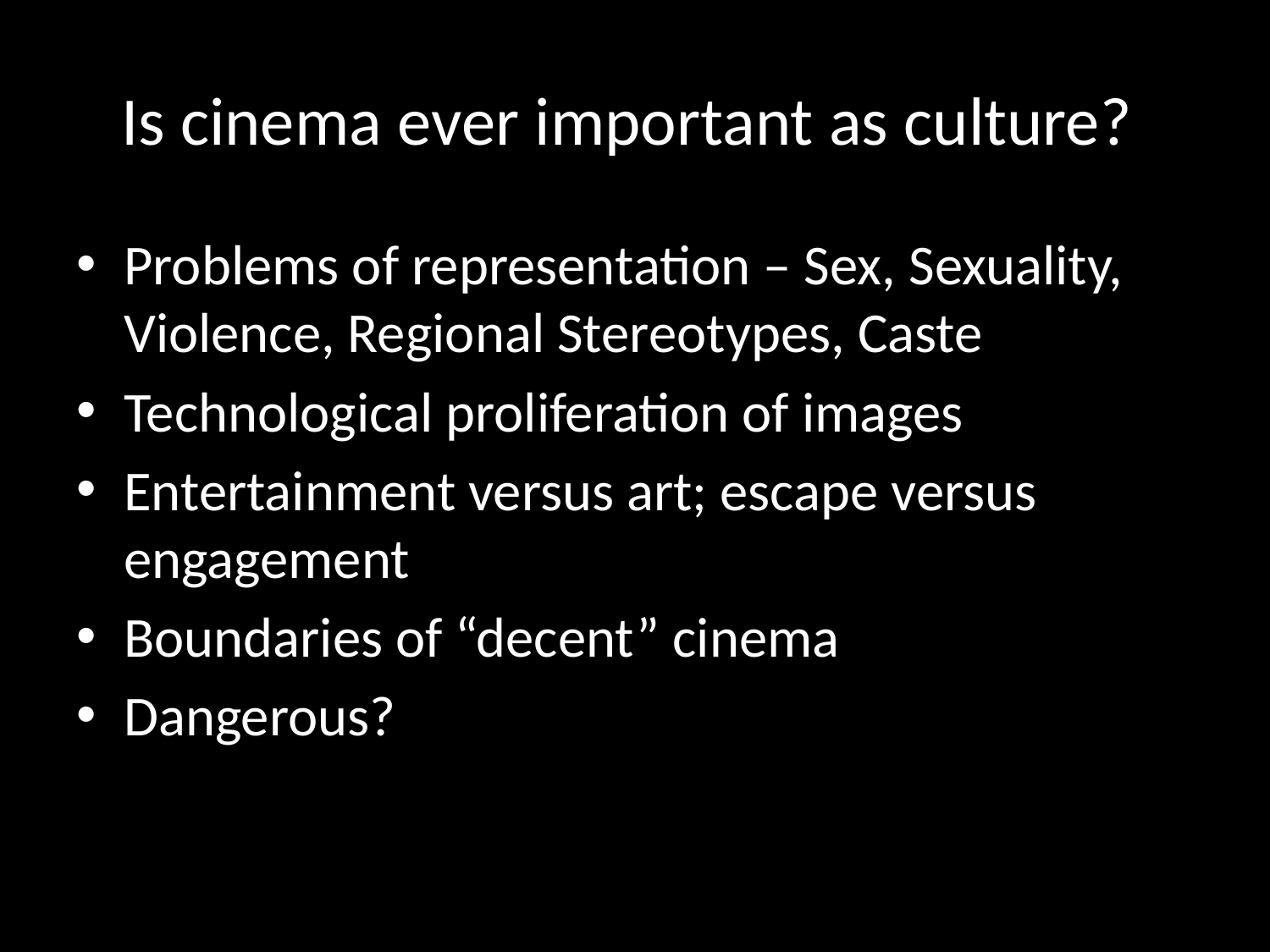

# Is cinema ever important as culture?
Problems of representation – Sex, Sexuality, Violence, Regional Stereotypes, Caste
Technological proliferation of images
Entertainment versus art; escape versus engagement
Boundaries of “decent” cinema
Dangerous?